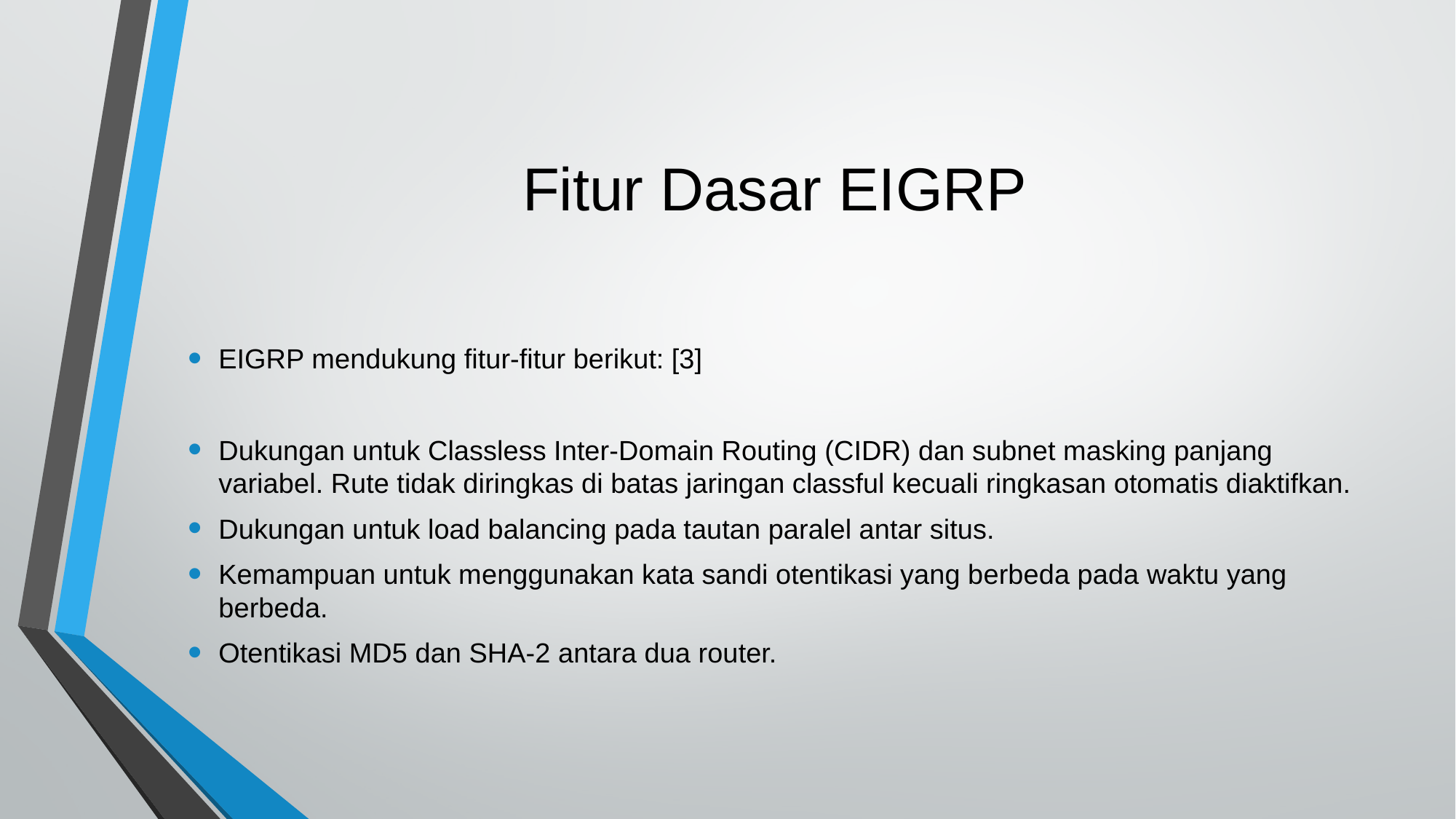

# Fitur Dasar EIGRP
EIGRP mendukung fitur-fitur berikut: [3]

Dukungan untuk Classless Inter-Domain Routing (CIDR) dan subnet masking panjang variabel. Rute tidak diringkas di batas jaringan classful kecuali ringkasan otomatis diaktifkan.
Dukungan untuk load balancing pada tautan paralel antar situs.
Kemampuan untuk menggunakan kata sandi otentikasi yang berbeda pada waktu yang berbeda.
Otentikasi MD5 dan SHA-2 antara dua router.